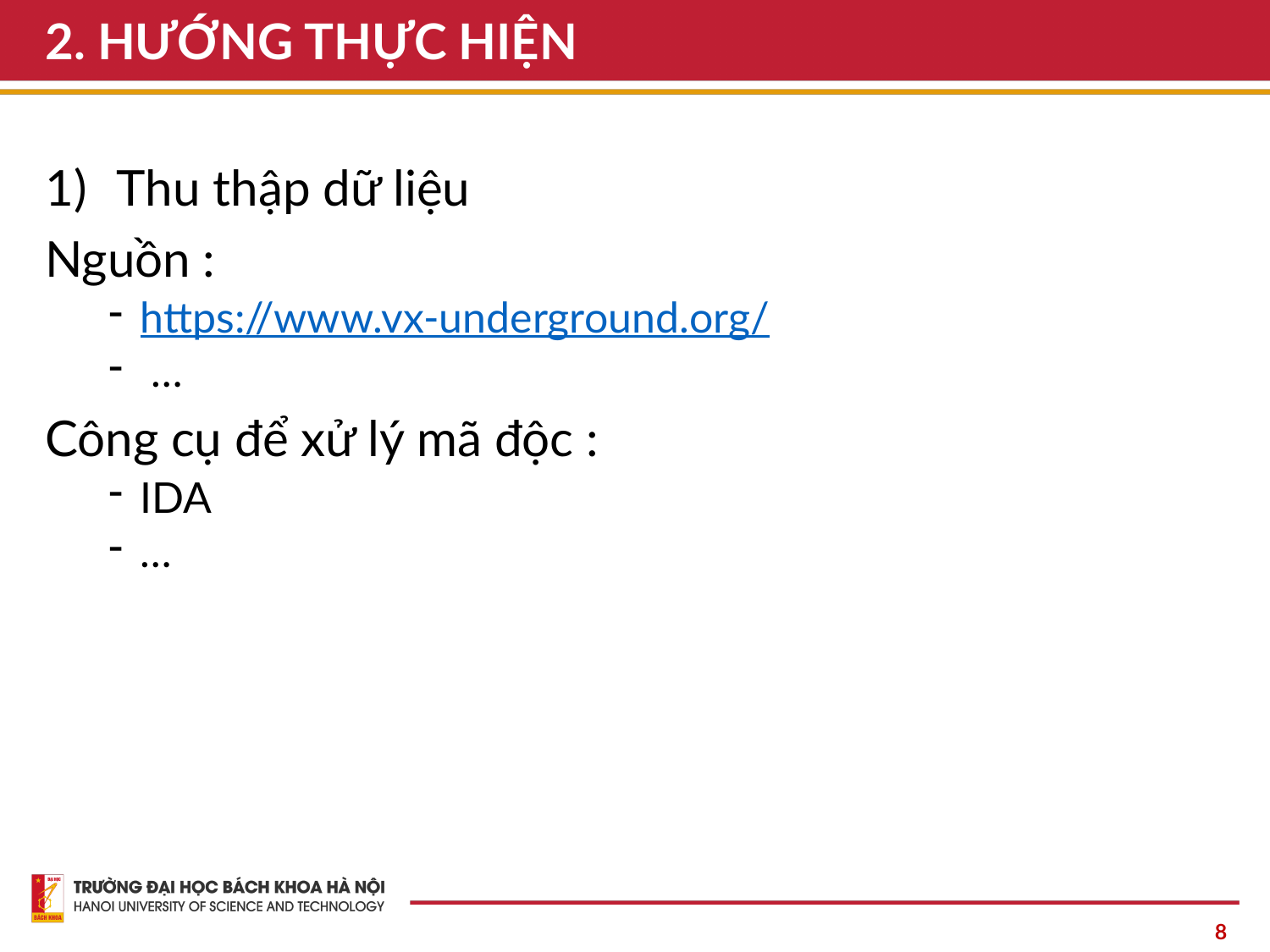

# 2. HƯỚNG THỰC HIỆN
Thu thập dữ liệu
Nguồn :
https://www.vx-underground.org/
 …
Công cụ để xử lý mã độc :
IDA
…

8